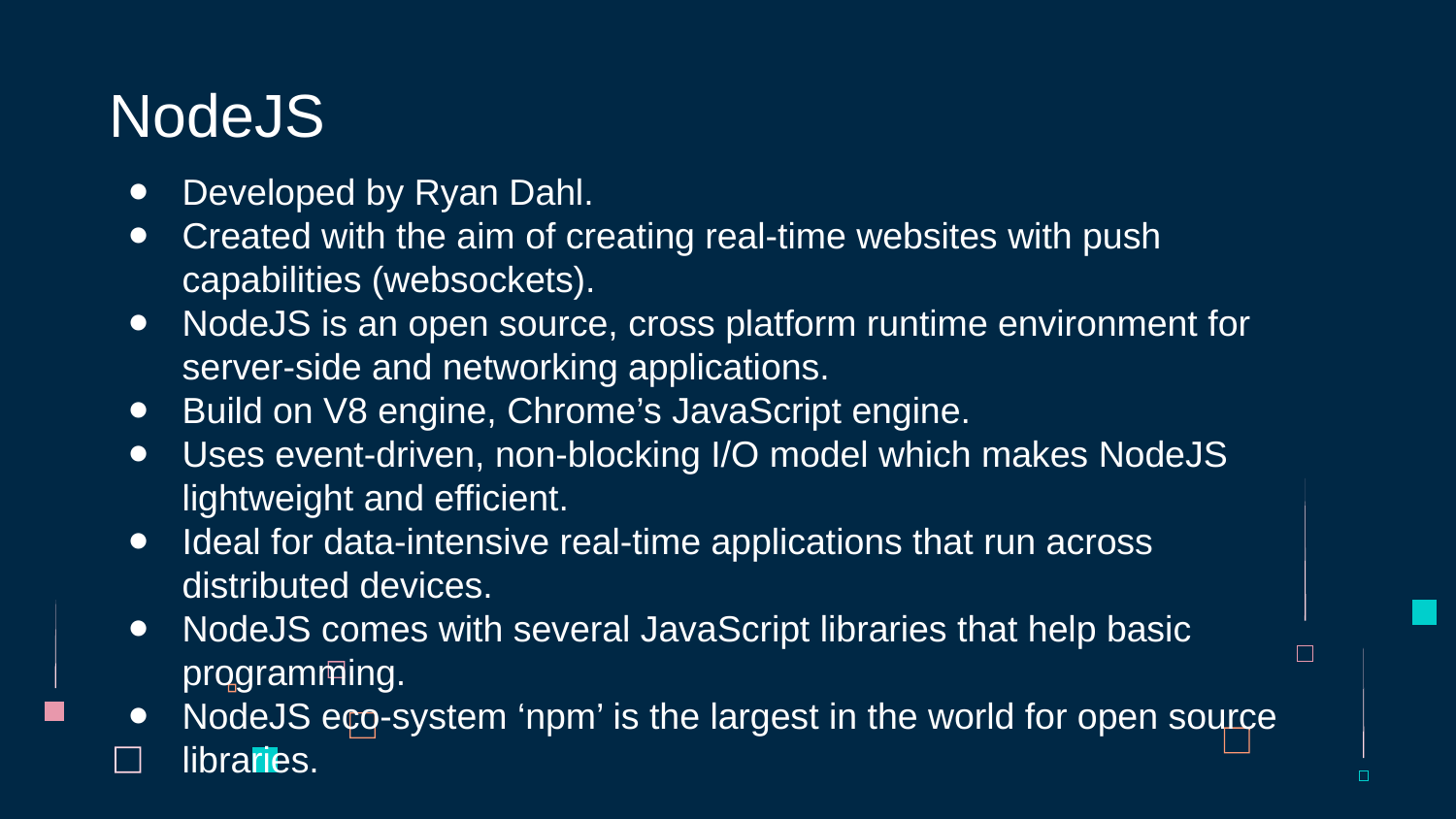

# NodeJS
Developed by Ryan Dahl.
Created with the aim of creating real-time websites with push capabilities (websockets).
NodeJS is an open source, cross platform runtime environment for server-side and networking applications.
Build on V8 engine, Chrome’s JavaScript engine.
Uses event-driven, non-blocking I/O model which makes NodeJS lightweight and efficient.
Ideal for data-intensive real-time applications that run across distributed devices.
NodeJS comes with several JavaScript libraries that help basic programming.
NodeJS eco-system ‘npm’ is the largest in the world for open source libraries.